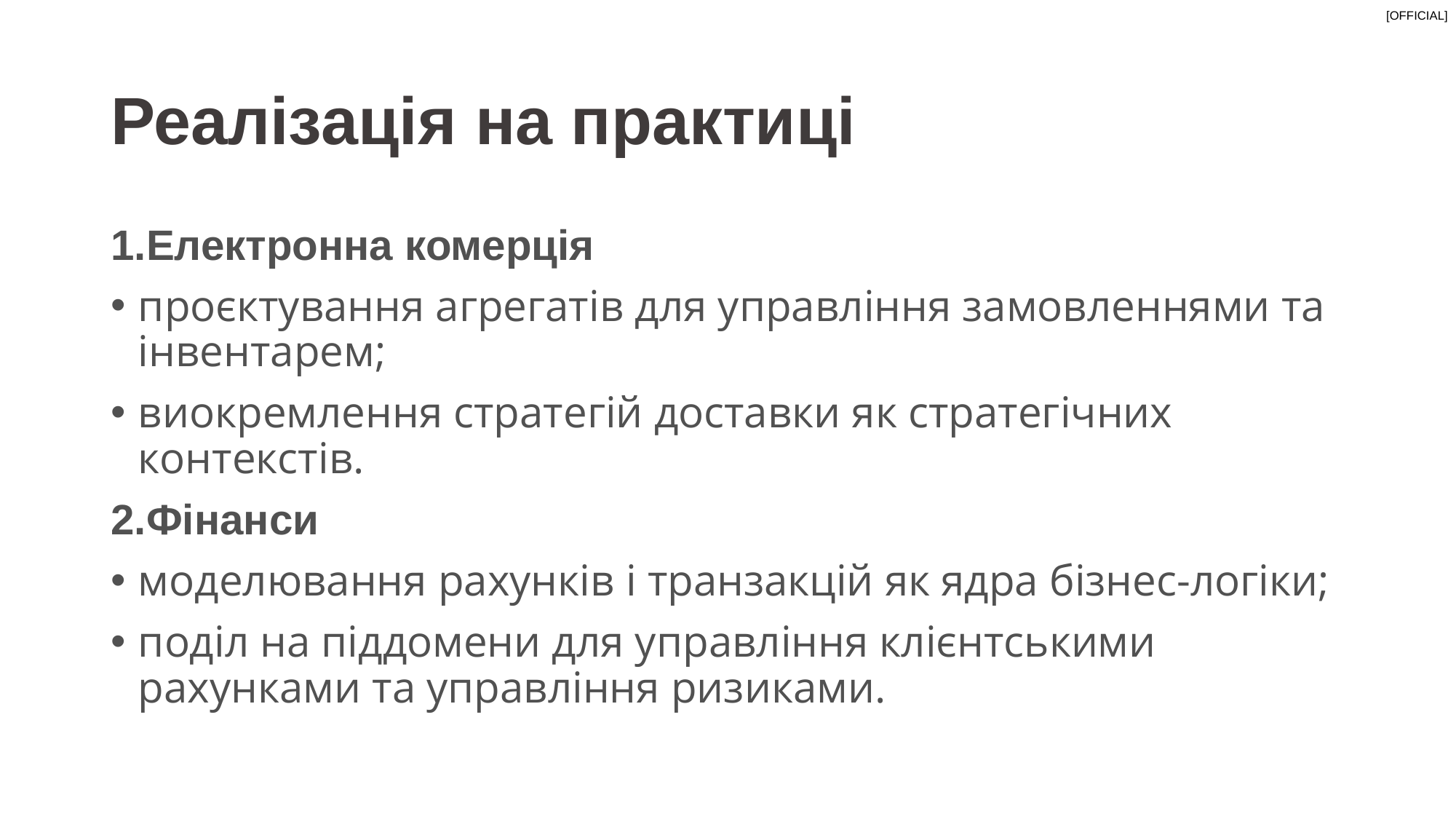

# Реалізація на практиці
Електронна комерція
проєктування агрегатів для управління замовленнями та інвентарем;
виокремлення стратегій доставки як стратегічних контекстів.
Фінанси
моделювання рахунків і транзакцій як ядра бізнес-логіки;
поділ на піддомени для управління клієнтськими рахунками та управління ризиками.